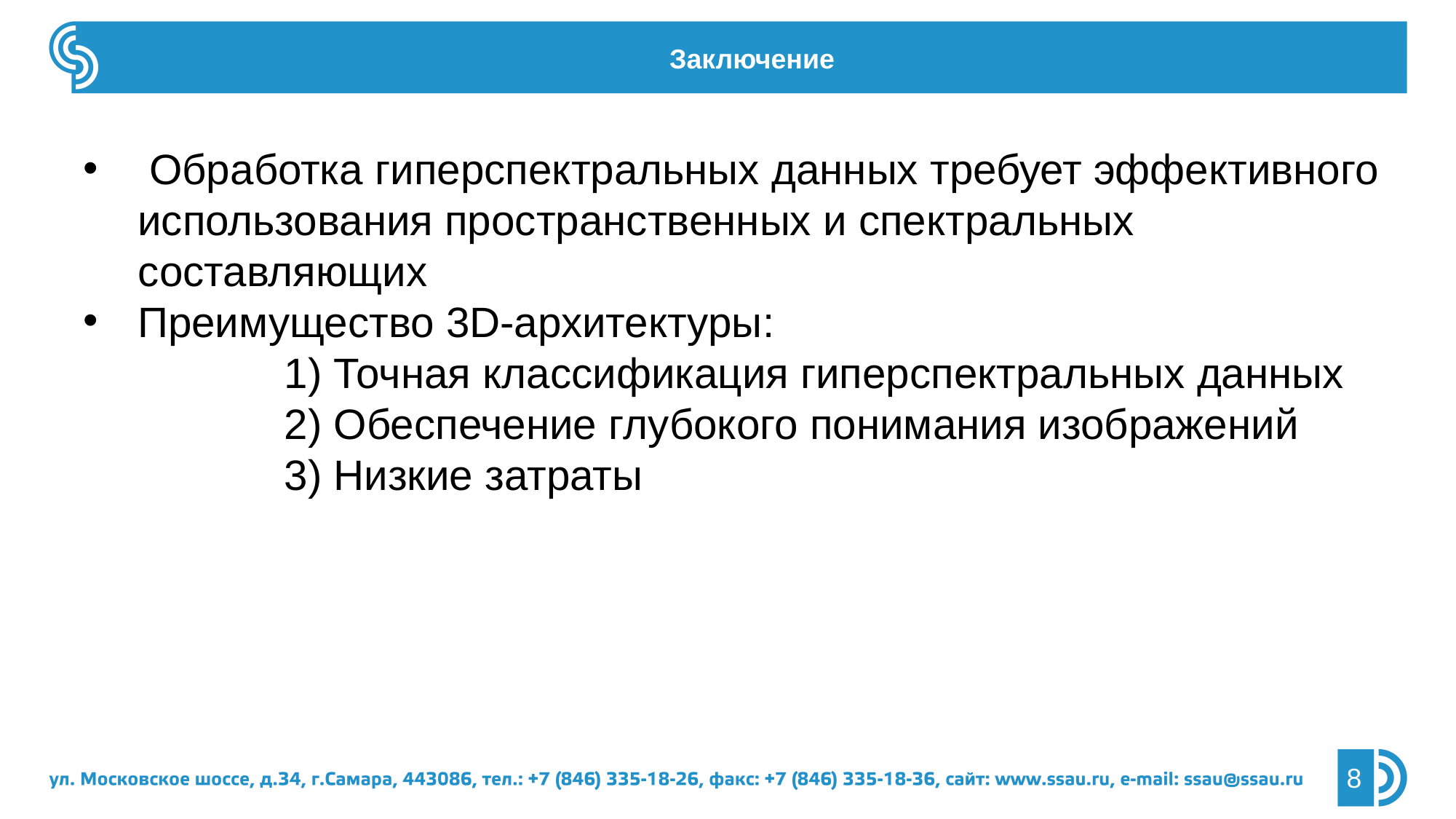

Заключение
 Обработка гиперспектральных данных требует эффективного использования пространственных и спектральных составляющих
Преимущество 3D-архитектуры:
                 1) Точная классификация гиперспектральных данных
                 2) Обеспечение глубокого понимания изображений
                 3) Низкие затраты
8